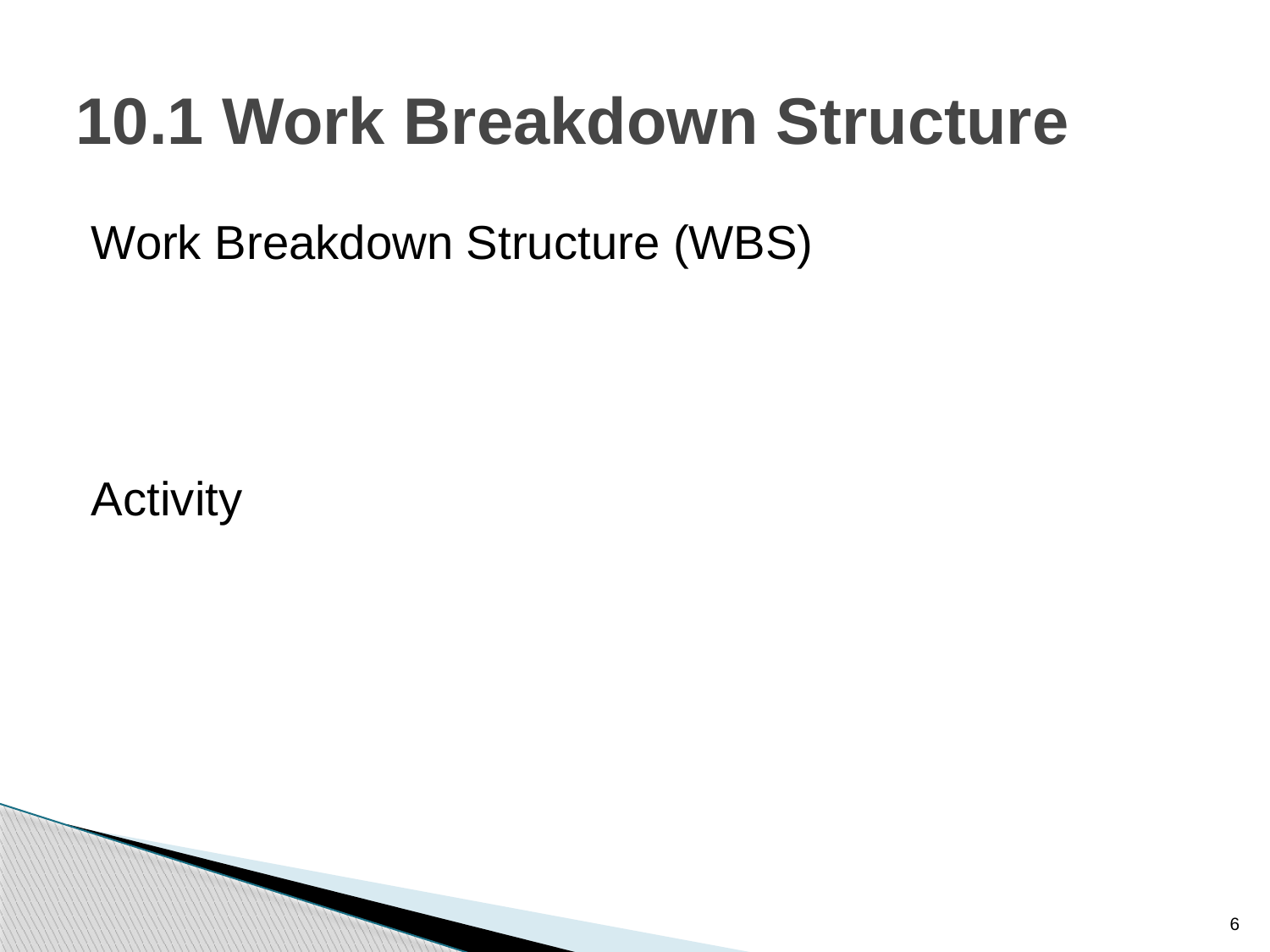

# 10.1 Work Breakdown Structure
Work Breakdown Structure (WBS)

Activity
6